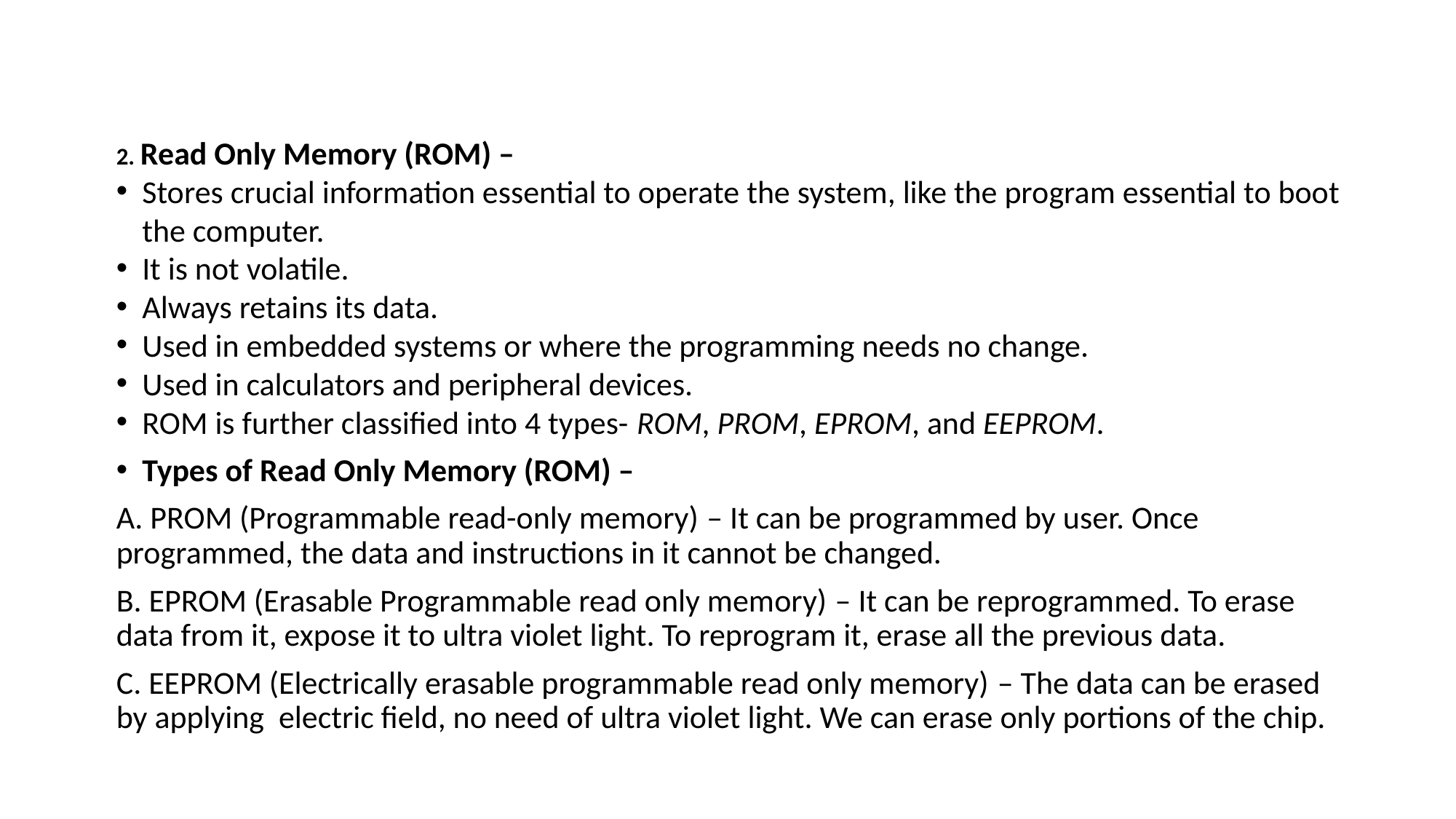

2. Read Only Memory (ROM) –
Stores crucial information essential to operate the system, like the program essential to boot the computer.
It is not volatile.
Always retains its data.
Used in embedded systems or where the programming needs no change.
Used in calculators and peripheral devices.
ROM is further classified into 4 types- ROM, PROM, EPROM, and EEPROM.
Types of Read Only Memory (ROM) –
A. PROM (Programmable read-only memory) – It can be programmed by user. Once programmed, the data and instructions in it cannot be changed.
B. EPROM (Erasable Programmable read only memory) – It can be reprogrammed. To erase data from it, expose it to ultra violet light. To reprogram it, erase all the previous data.
C. EEPROM (Electrically erasable programmable read only memory) – The data can be erased by applying  electric field, no need of ultra violet light. We can erase only portions of the chip.